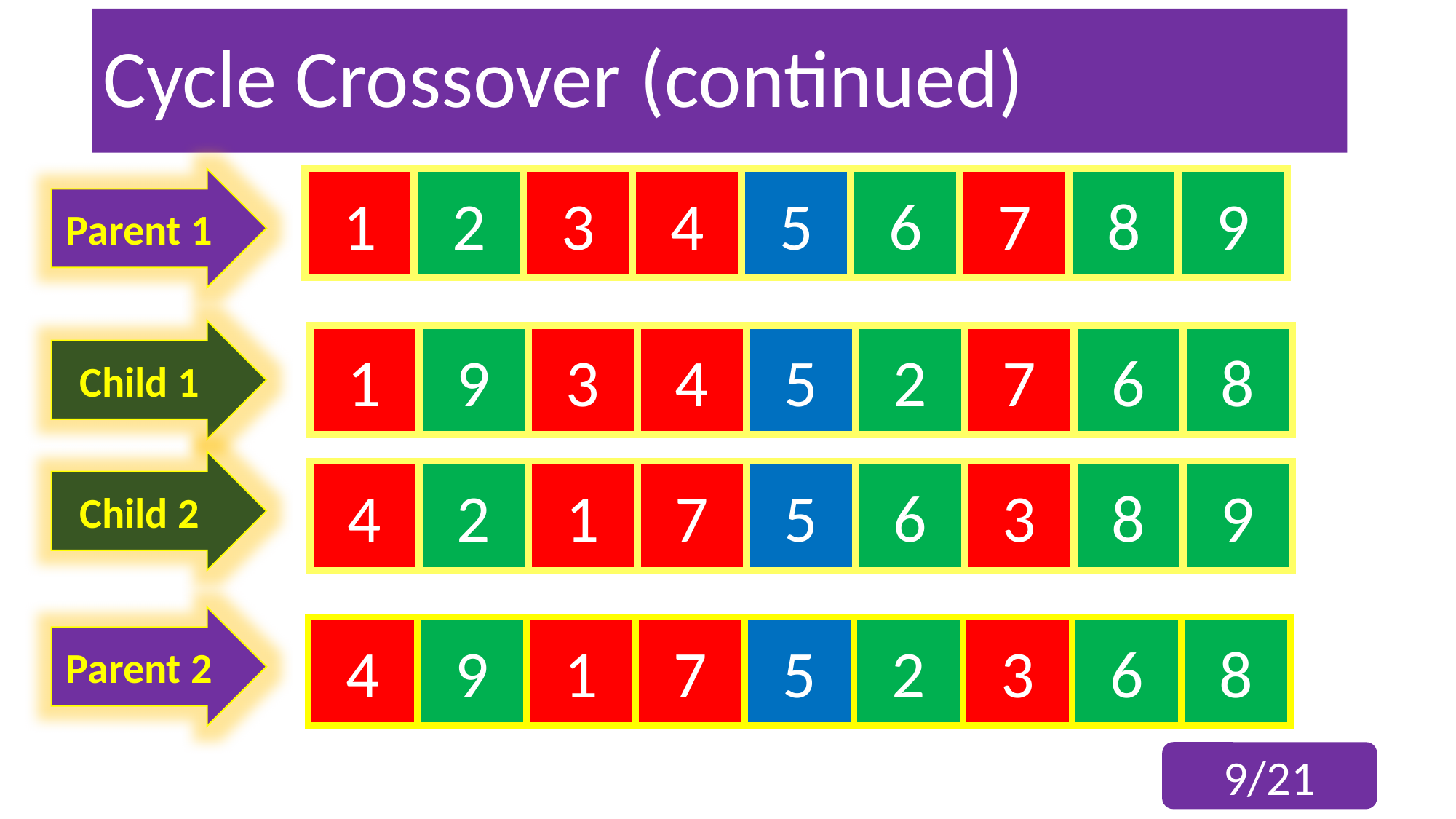

# Cycle Crossover (continued)
Parent 1
1
2
3
4
5
6
7
8
9
Child 1
1
9
3
4
5
2
7
6
8
Child 2
4
2
1
7
5
6
3
8
9
Parent 2
4
9
1
7
5
2
3
6
8
9/21